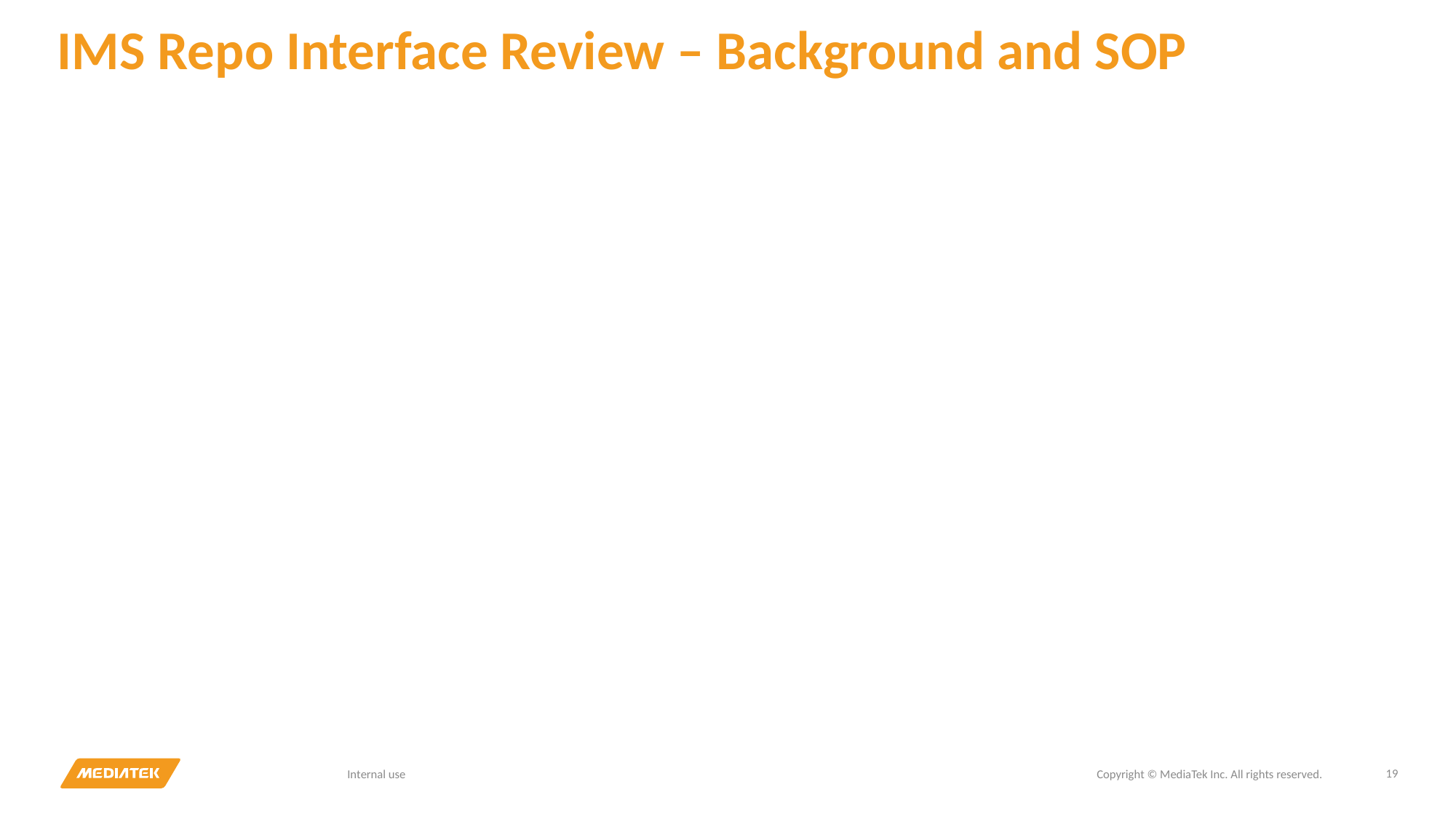

# IMS Repo Interface Review – Background and SOP

19
Internal use
Copyright © MediaTek Inc. All rights reserved.